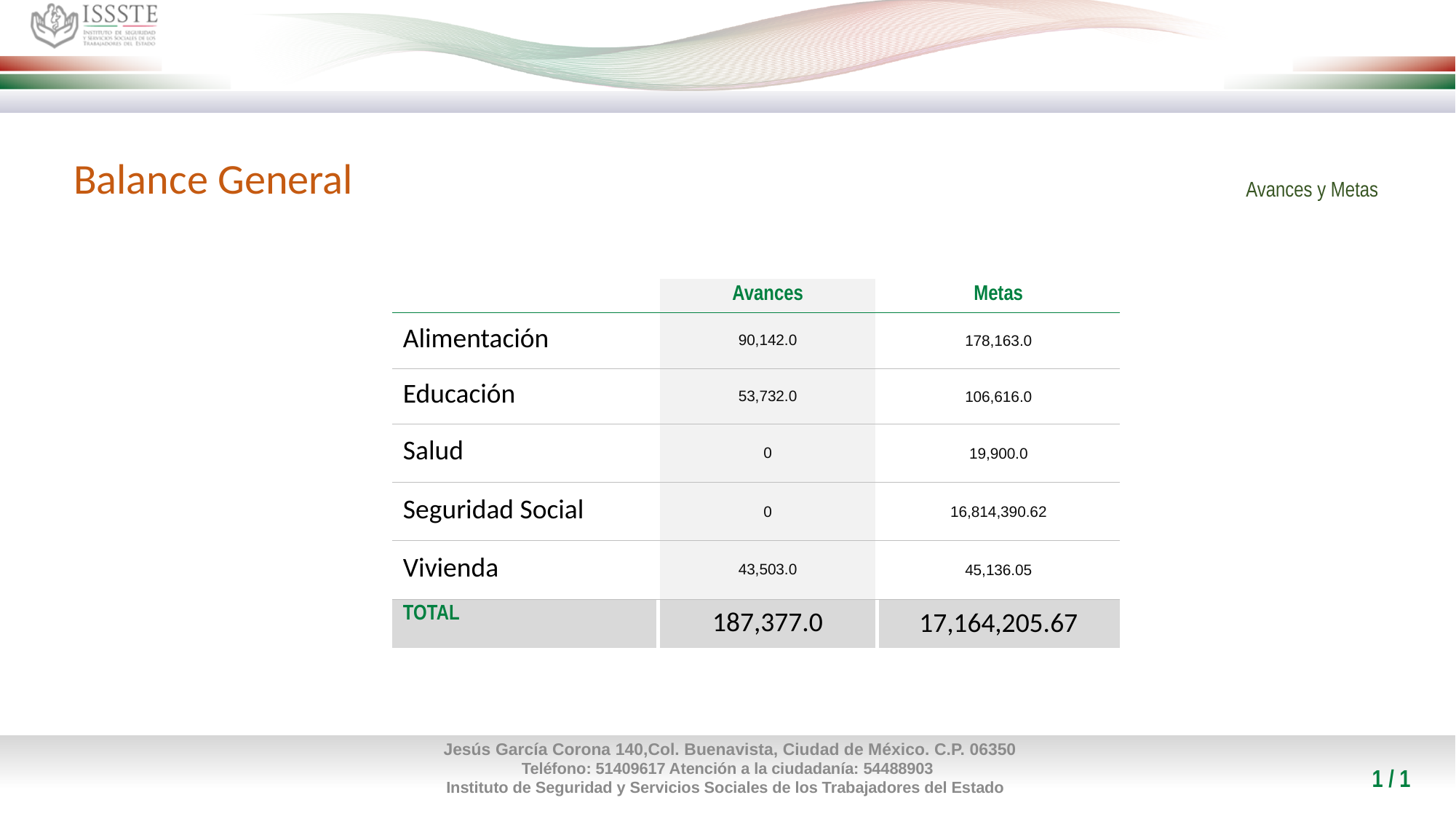

#
Avances y Metas
Balance General
|  | Avances | Metas |
| --- | --- | --- |
| Alimentación | 90,142.0 | 178,163.0 |
| Educación | 53,732.0 | 106,616.0 |
| Salud | 0 | 19,900.0 |
| Seguridad Social | 0 | 16,814,390.62 |
| Vivienda | 43,503.0 | 45,136.05 |
| TOTAL | 187,377.0 | 17,164,205.67 |
1 / 1